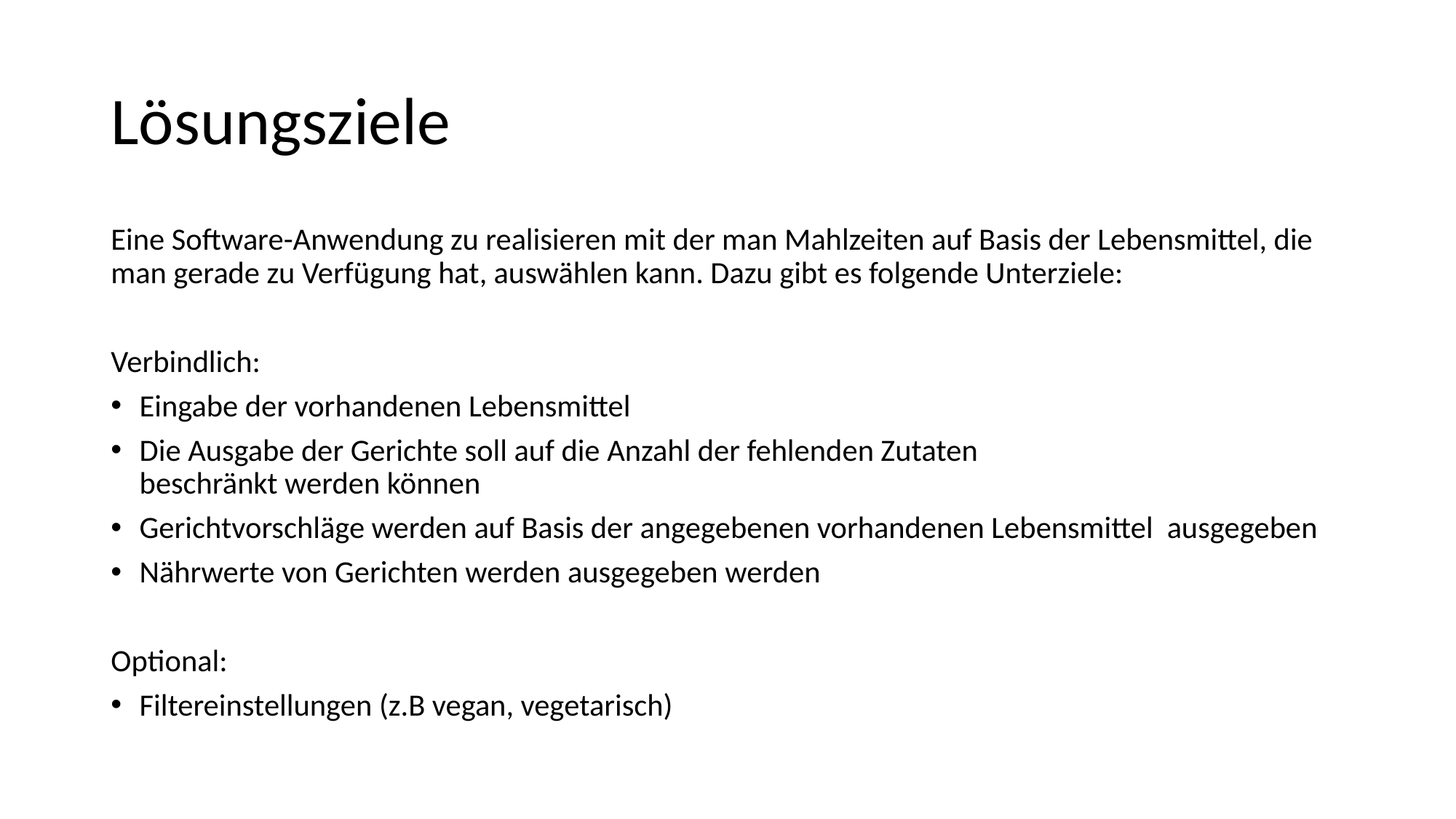

# Lösungsziele
Eine Software-Anwendung zu realisieren mit der man Mahlzeiten auf Basis der Lebensmittel, die man gerade zu Verfügung hat, auswählen kann. Dazu gibt es folgende Unterziele:

Verbindlich:
Eingabe der vorhandenen Lebensmittel
Die Ausgabe der Gerichte soll auf die Anzahl der fehlenden Zutaten
beschränkt werden können
Gerichtvorschläge werden auf Basis der angegebenen vorhandenen Lebensmittel  ausgegeben
Nährwerte von Gerichten werden ausgegeben werden

Optional:
Filtereinstellungen (z.B vegan, vegetarisch)